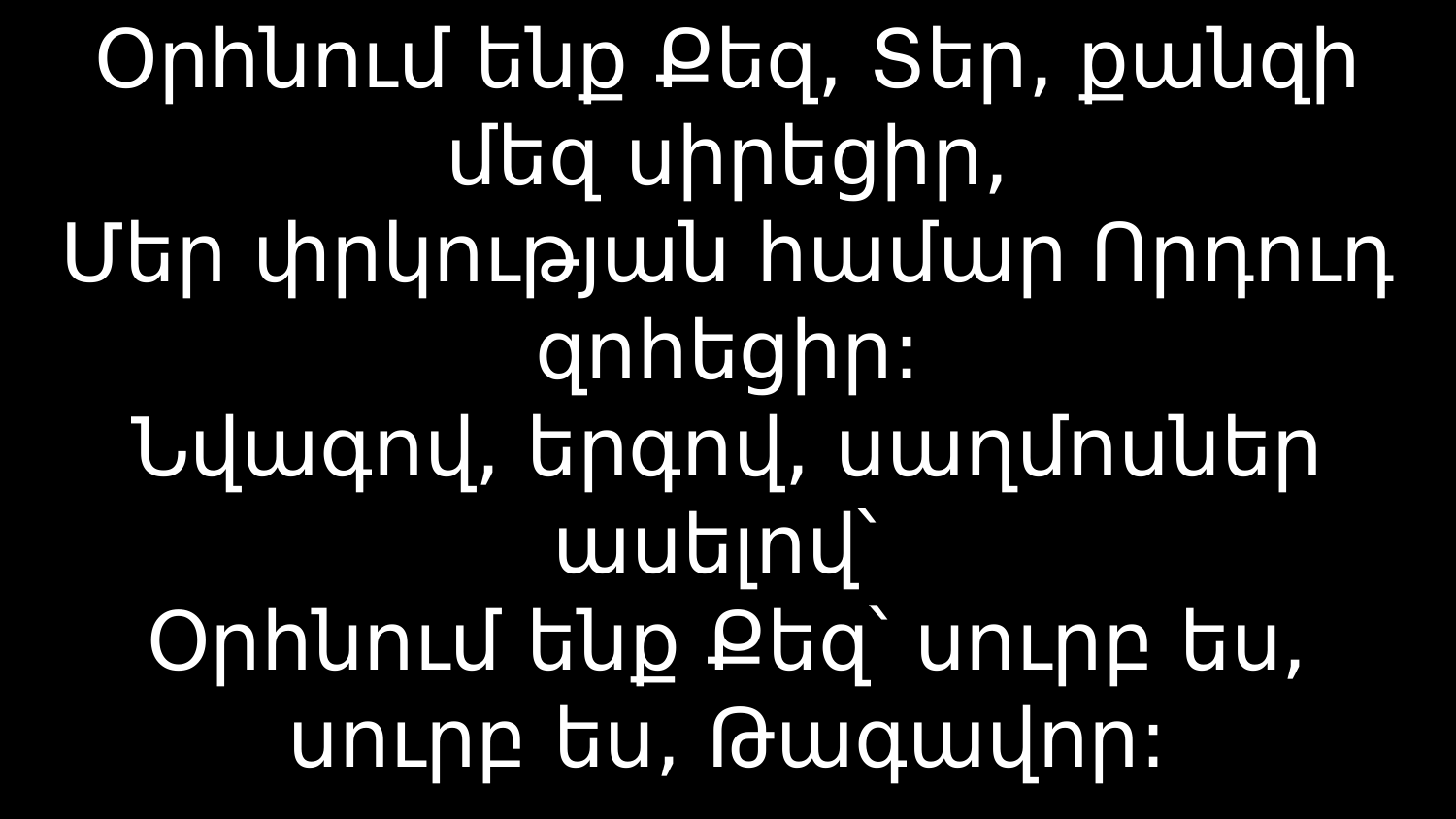

# Օրհնում ենք Քեզ, Տեր, քանզի մեզ սիրեցիր, Մեր փրկության համար Որդուդ զոհեցիր: Նվագով, երգով, սաղմոսներ ասելով՝ Օրհնում ենք Քեզ՝ սուրբ ես, սուրբ ես, Թագավոր: